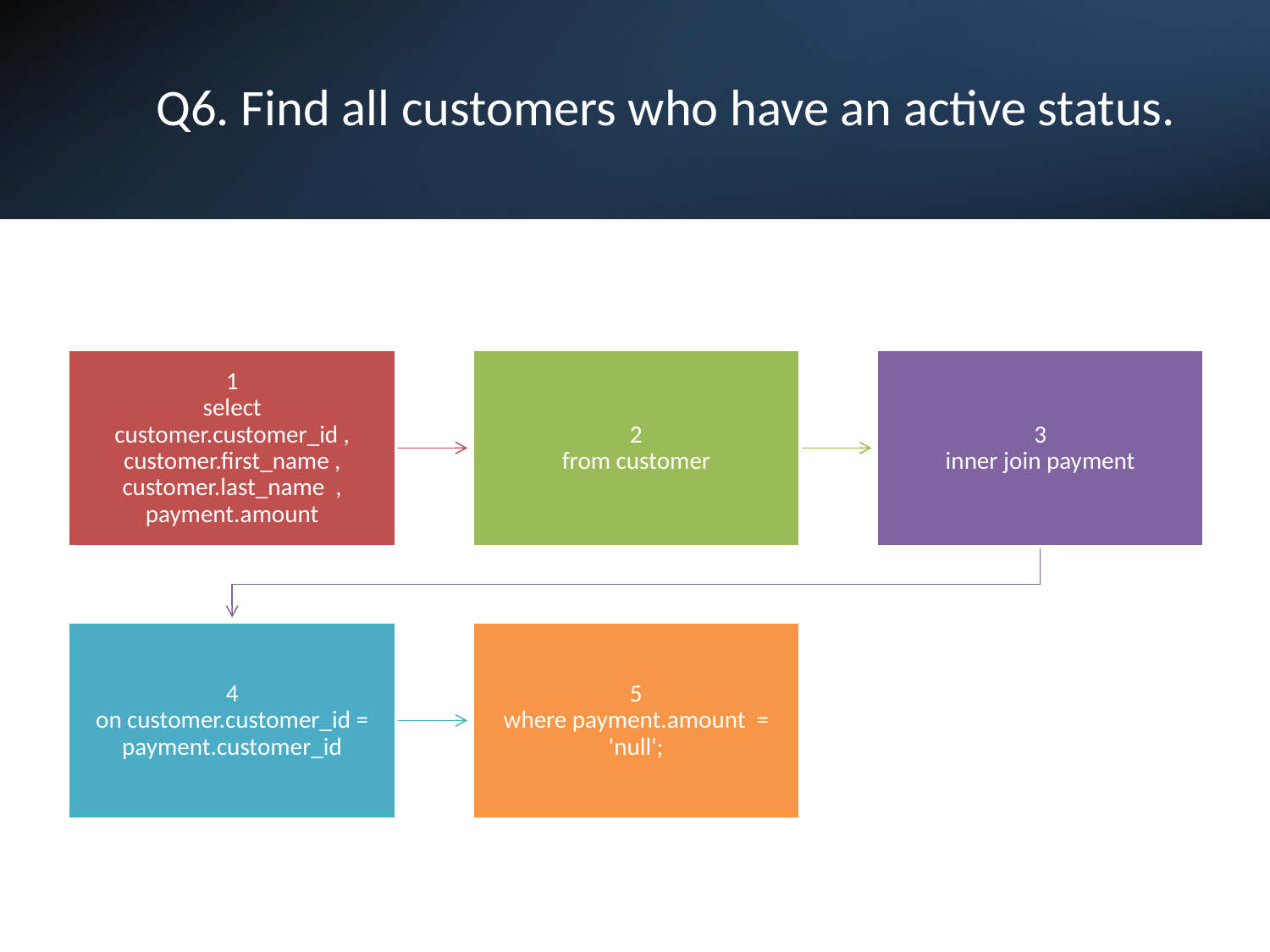

# Q6. Find all customers who have an active status.

1
select customer.customer_id , customer.first_name , customer.last_name  , payment.amount

2
from customer

3
inner join payment

4
on customer.customer_id = payment.customer_id
5
where payment.amount  = 'null';